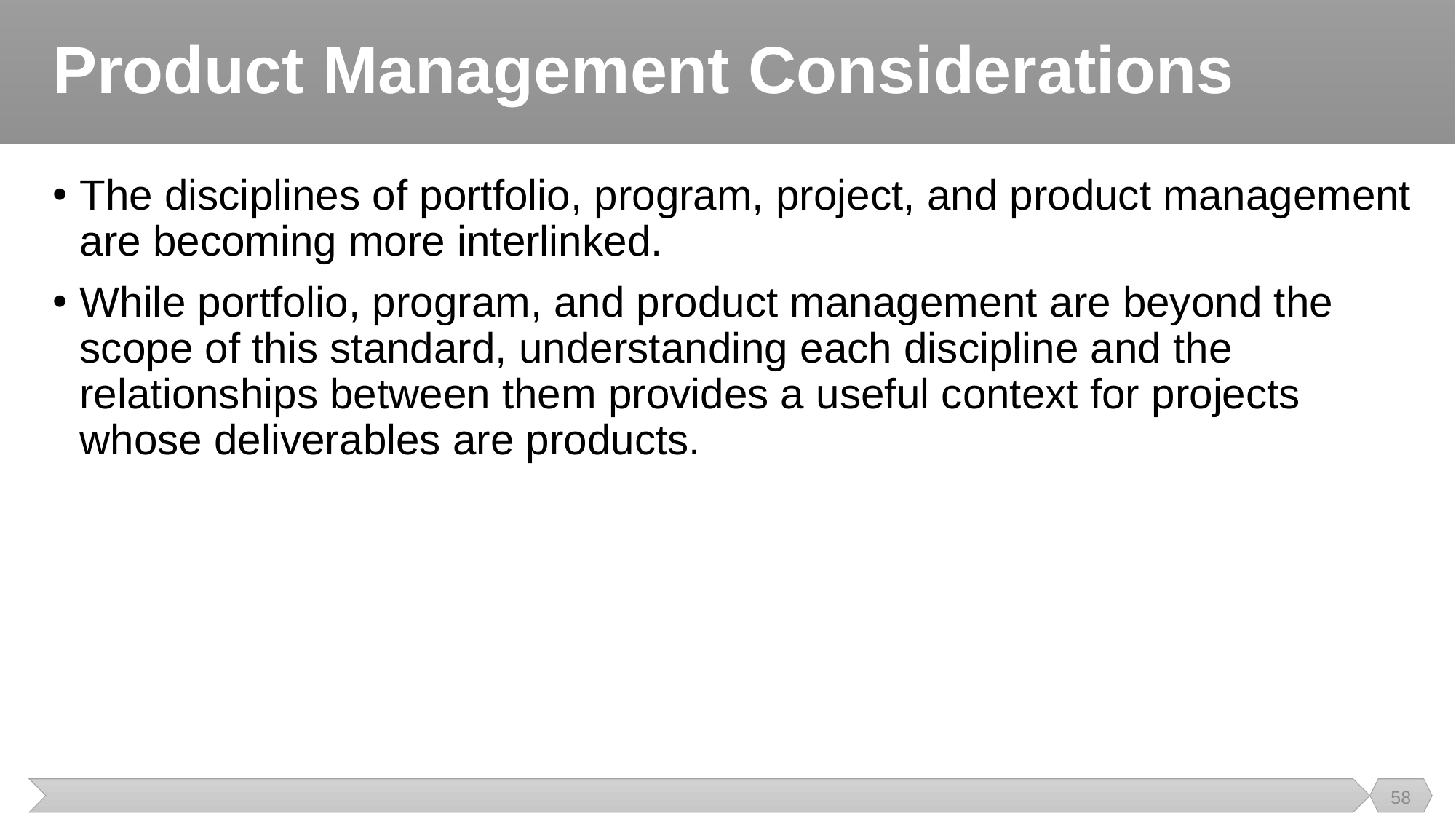

# Product Management Considerations
The disciplines of portfolio, program, project, and product management are becoming more interlinked.
While portfolio, program, and product management are beyond the scope of this standard, understanding each discipline and the relationships between them provides a useful context for projects whose deliverables are products.
58